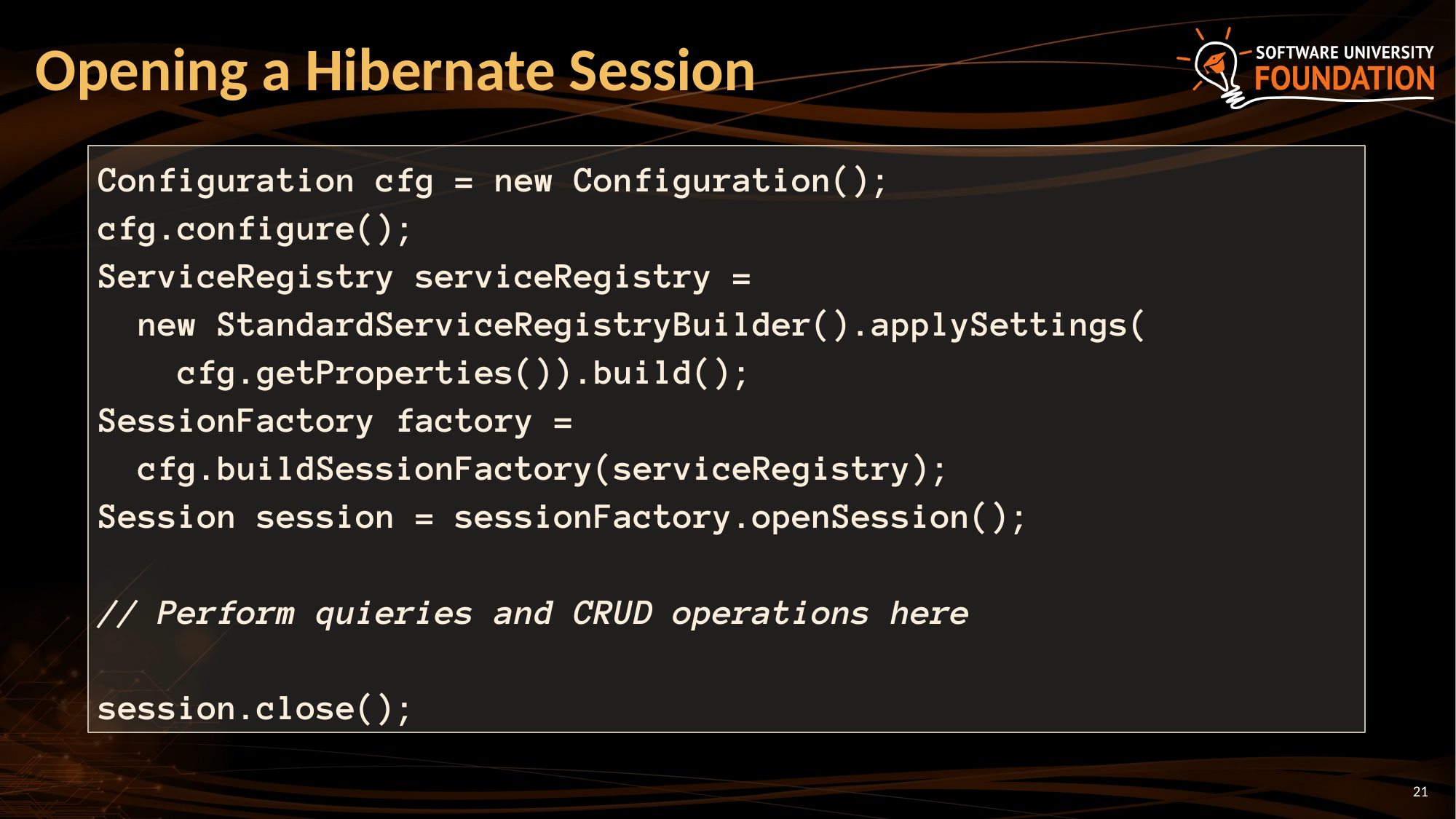

# Opening a Hibernate Session
Configuration cfg = new Configuration();
cfg.configure();
ServiceRegistry serviceRegistry =
  new StandardServiceRegistryBuilder().applySettings(
    cfg.getProperties()).build();
SessionFactory factory =
  cfg.buildSessionFactory(serviceRegistry);
Session session = sessionFactory.openSession();

// Perform quieries and CRUD operations here

session.close();
21